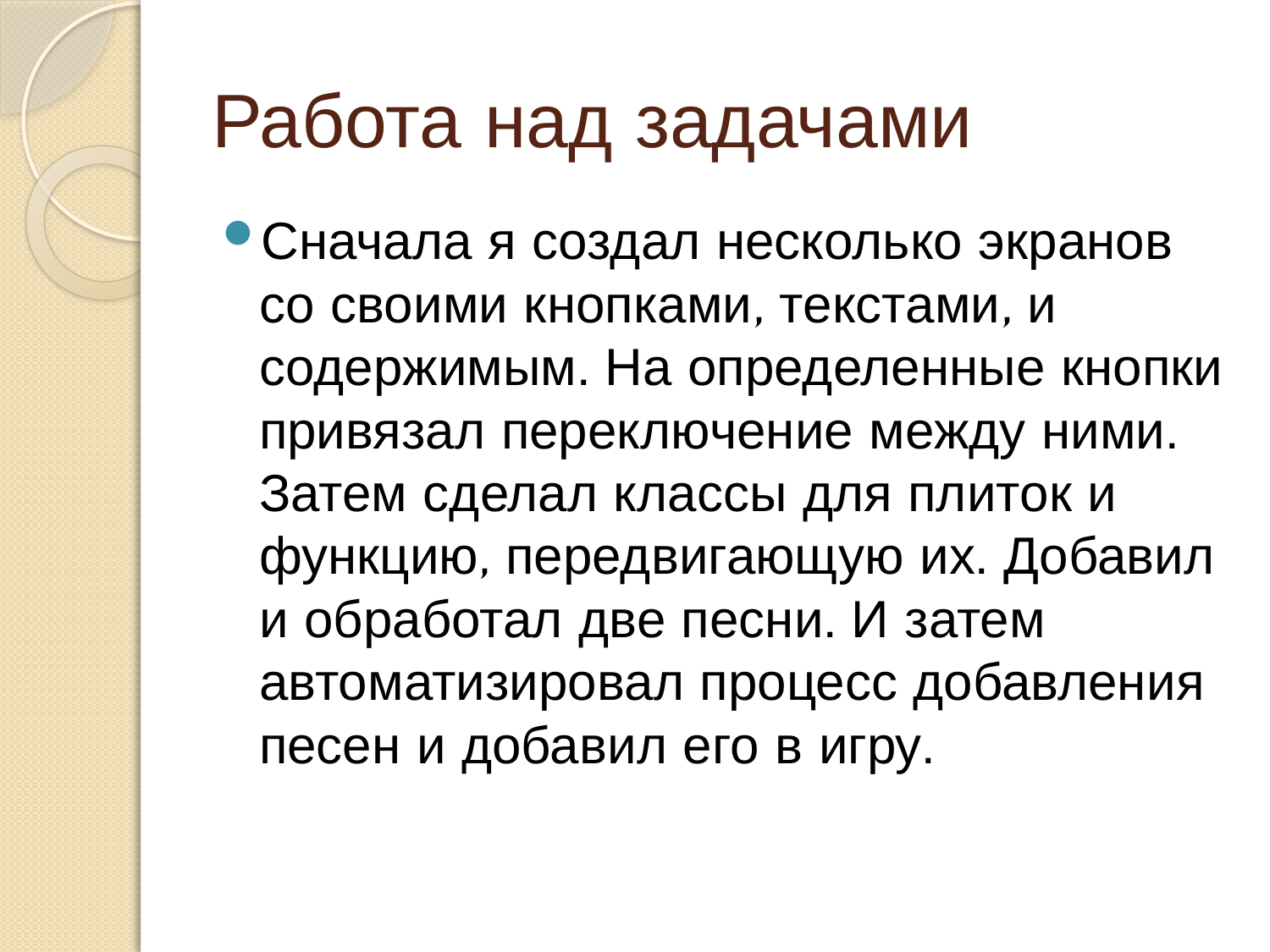

# Работа над задачами
Сначала я создал несколько экранов со своими кнопками, текстами, и содержимым. На определенные кнопки привязал переключение между ними. Затем сделал классы для плиток и функцию, передвигающую их. Добавил и обработал две песни. И затем автоматизировал процесс добавления песен и добавил его в игру.